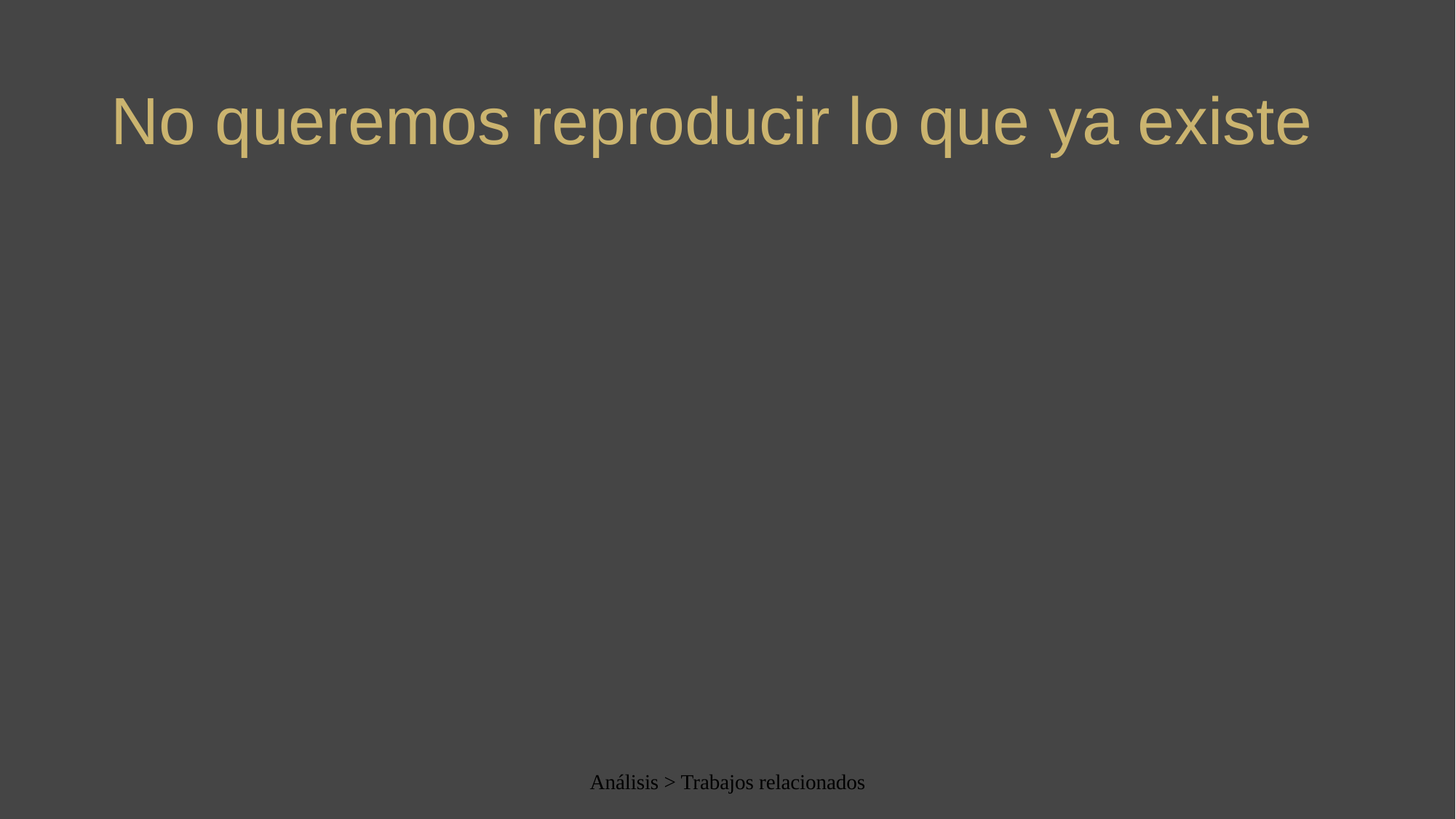

# No queremos reproducir lo que ya existe

Análisis > Trabajos relacionados